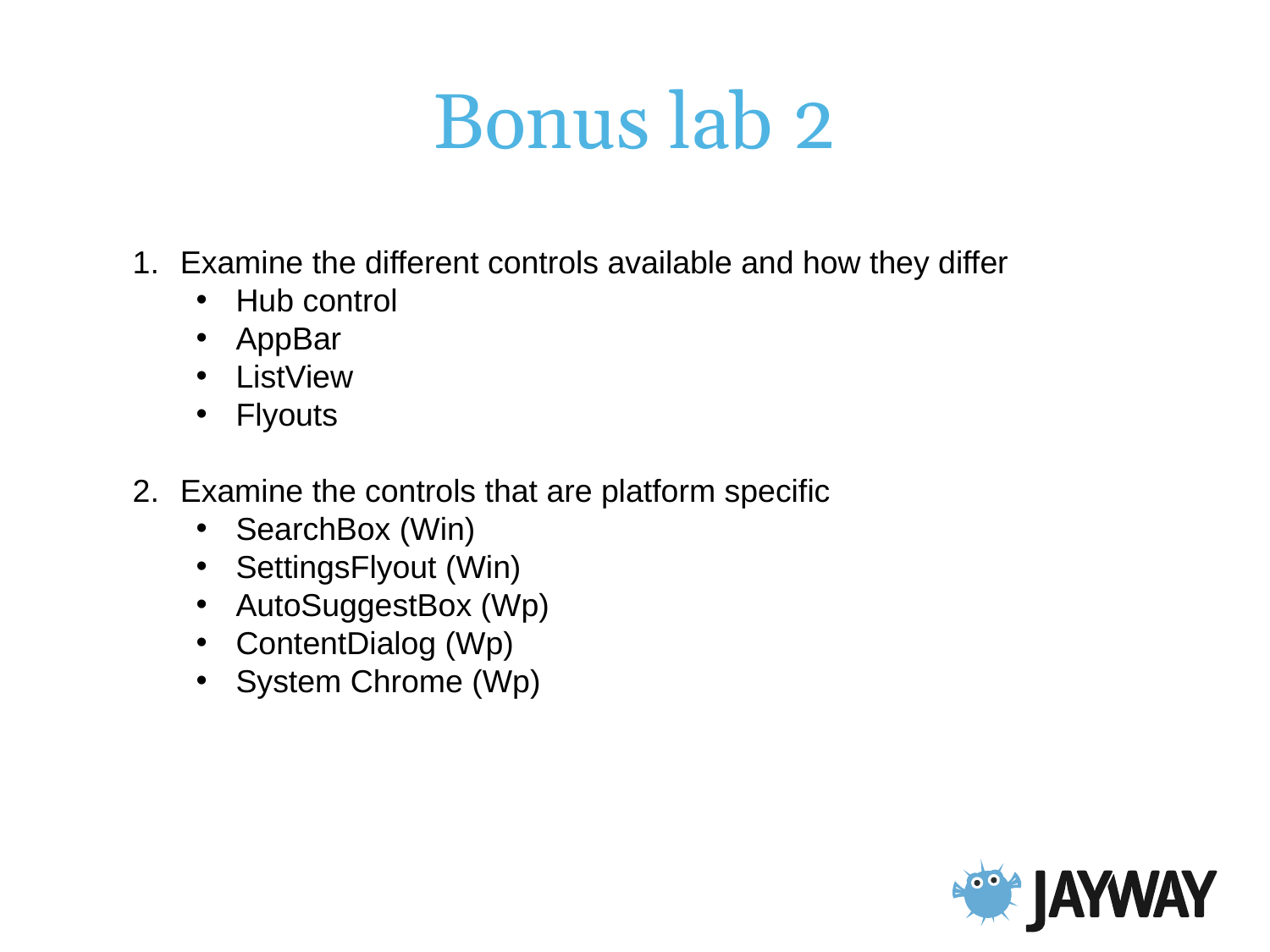

# Bonus lab 2
Examine the different controls available and how they differ
Hub control
AppBar
ListView
Flyouts

Examine the controls that are platform specific
SearchBox (Win)
SettingsFlyout (Win)
AutoSuggestBox (Wp)
ContentDialog (Wp)
System Chrome (Wp)